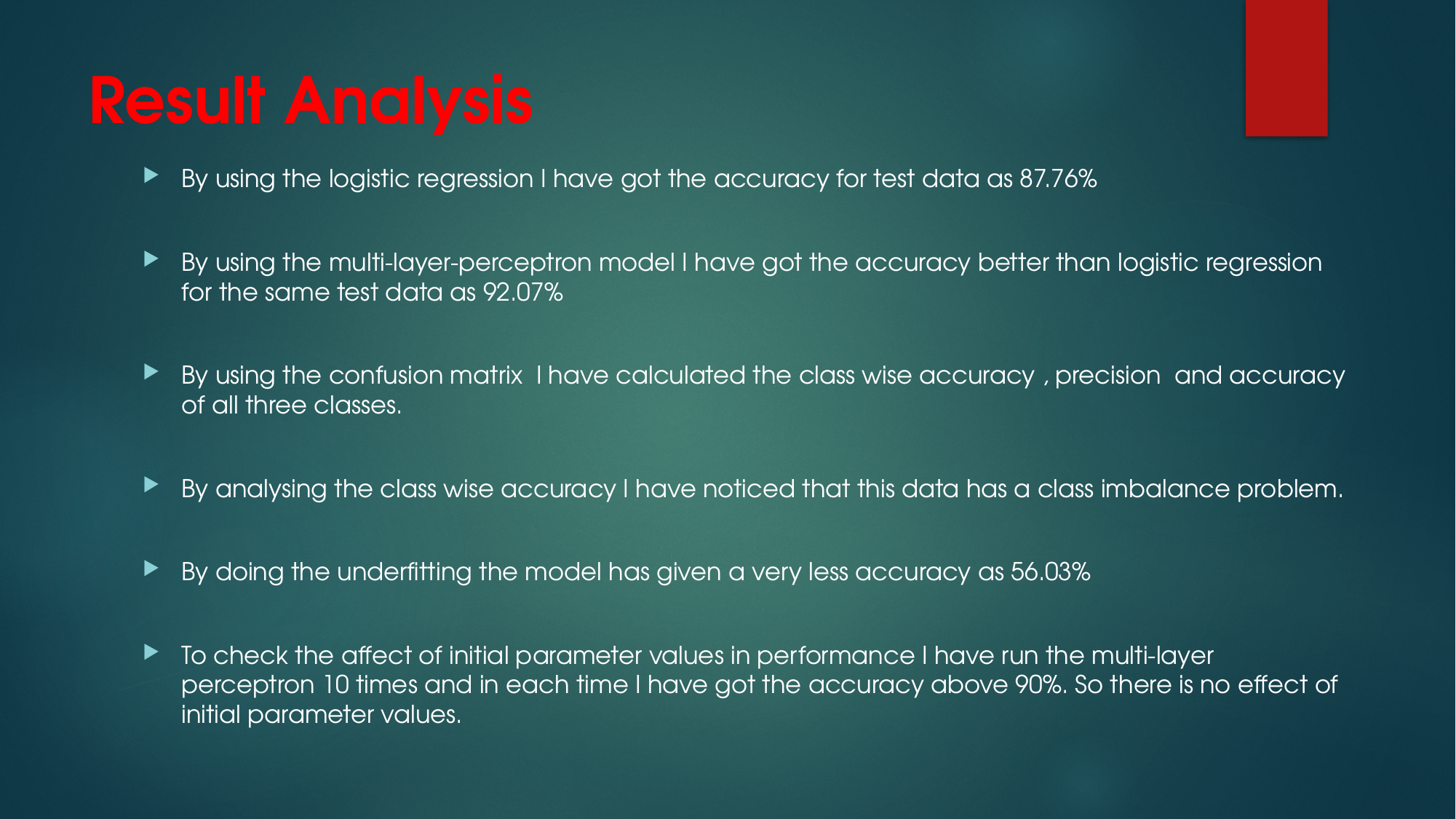

# Result Analysis
By using the logistic regression I have got the accuracy for test data as 87.76%

By using the multi-layer-perceptron model I have got the accuracy better than logistic regression for the same test data as 92.07%

By using the confusion matrix  I have calculated the class wise accuracy , precision  and accuracy of all three classes.

By analysing the class wise accuracy I have noticed that this data has a class imbalance problem.

By doing the underfitting the model has given a very less accuracy as 56.03%

To check the affect of initial parameter values in performance I have run the multi-layer perceptron 10 times and in each time I have got the accuracy above 90%. So there is no effect of initial parameter values.